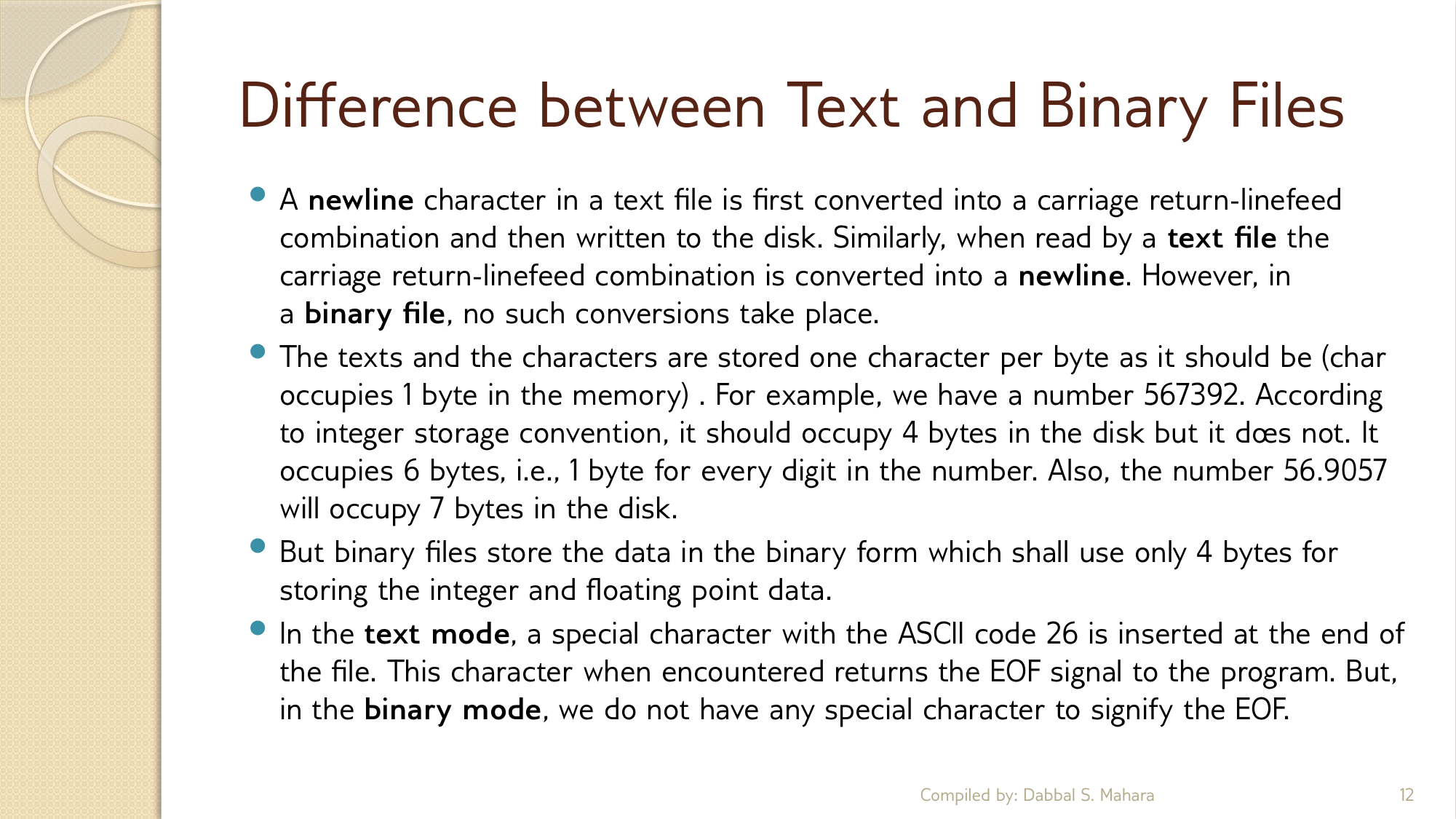

# Difference between Text and Binary Files
A newline character in a text file is first converted into a carriage return-linefeed combination and then written to the disk. Similarly, when read by a text file the carriage return-linefeed combination is converted into a newline. However, in a binary file, no such conversions take place.
The texts and the characters are stored one character per byte as it should be (char occupies 1 byte in the memory) . For example, we have a number 567392. According to integer storage convention, it should occupy 4 bytes in the disk but it does not. It occupies 6 bytes, i.e., 1 byte for every digit in the number. Also, the number 56.9057 will occupy 7 bytes in the disk.
But binary files store the data in the binary form which shall use only 4 bytes for storing the integer and floating point data.
In the text mode, a special character with the ASCII code 26 is inserted at the end of the file. This character when encountered returns the EOF signal to the program. But, in the binary mode, we do not have any special character to signify the EOF.
Compiled by: Dabbal S. Mahara
12